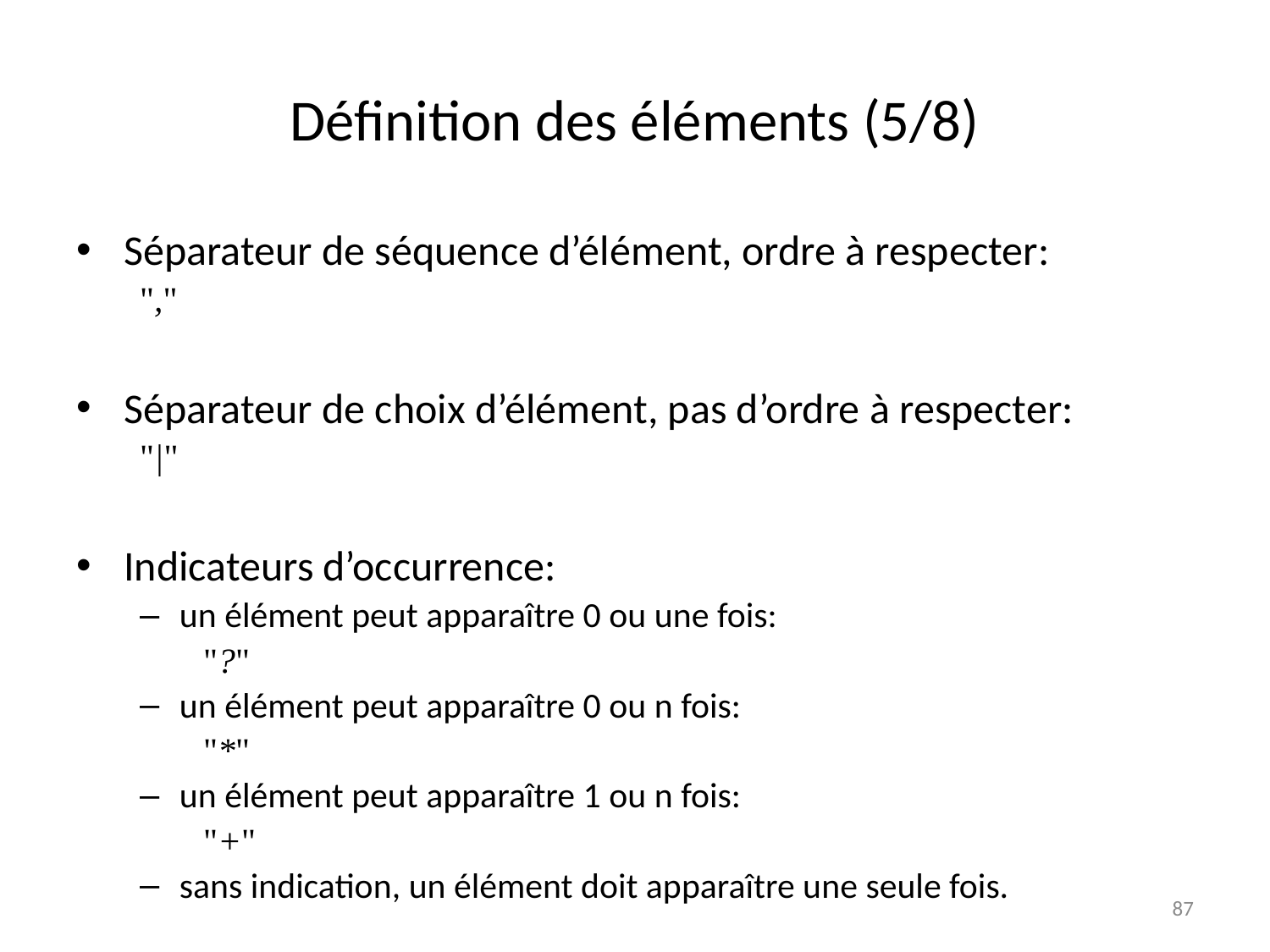

# Définition des éléments (5/8)
Séparateur de séquence d’élément, ordre à respecter:
","

Séparateur de choix d’élément, pas d’ordre à respecter:
"|"

Indicateurs d’occurrence:
un élément peut apparaître 0 ou une fois:
"?"
un élément peut apparaître 0 ou n fois:
"*"
un élément peut apparaître 1 ou n fois:
"+"
sans indication, un élément doit apparaître une seule fois.
87